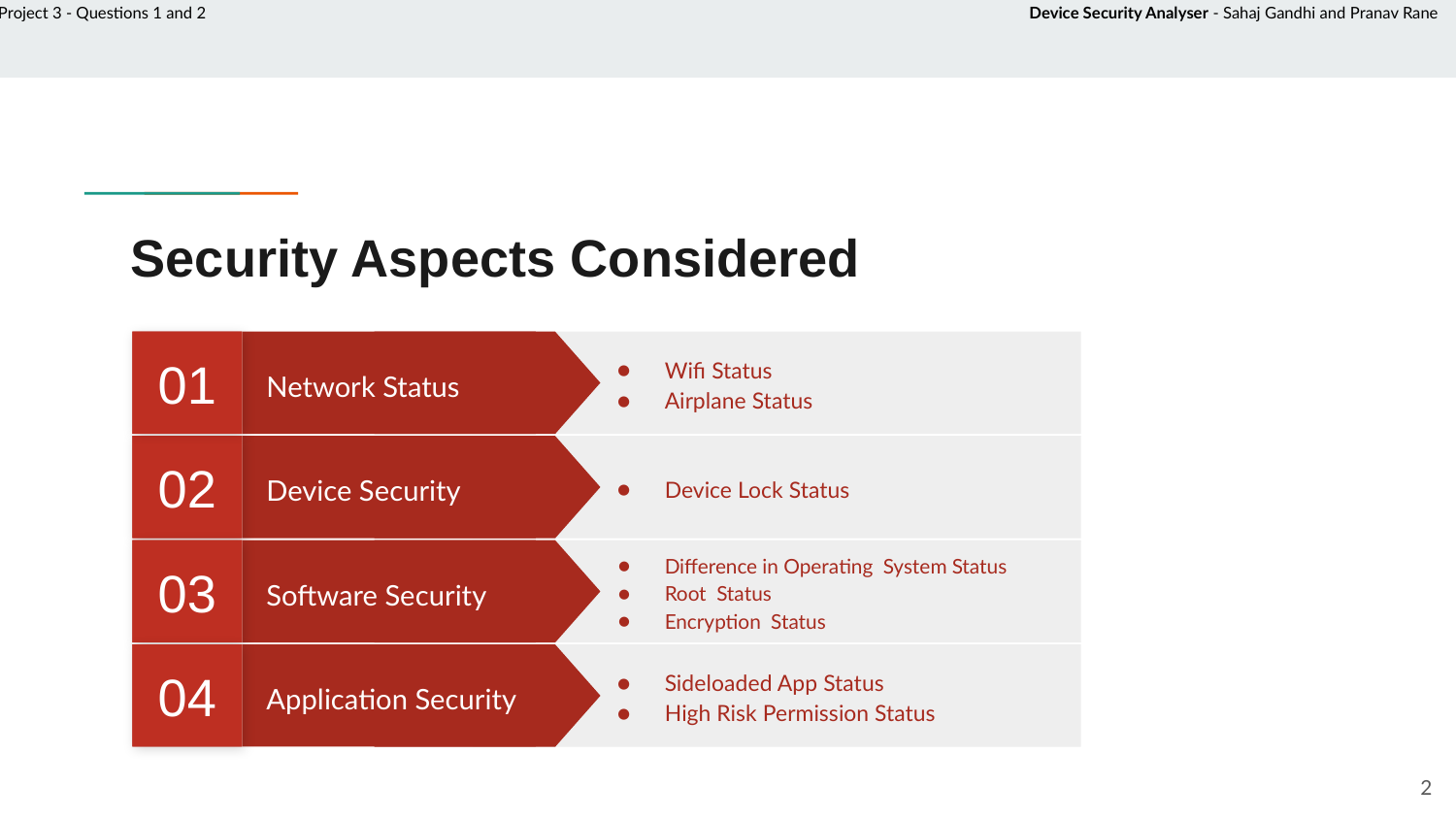

Project 3 - Questions 1 and 2
Device Security Analyser - Sahaj Gandhi and Pranav Rane
# Security Aspects Considered

01

Wifi Status
Airplane Status
Network Status

02

Device Lock Status
Device Security

03

Difference in Operating  System Status
Root  Status
Encryption  Status
Software Security

04

Sideloaded App Status
High Risk Permission Status
Application Security
2